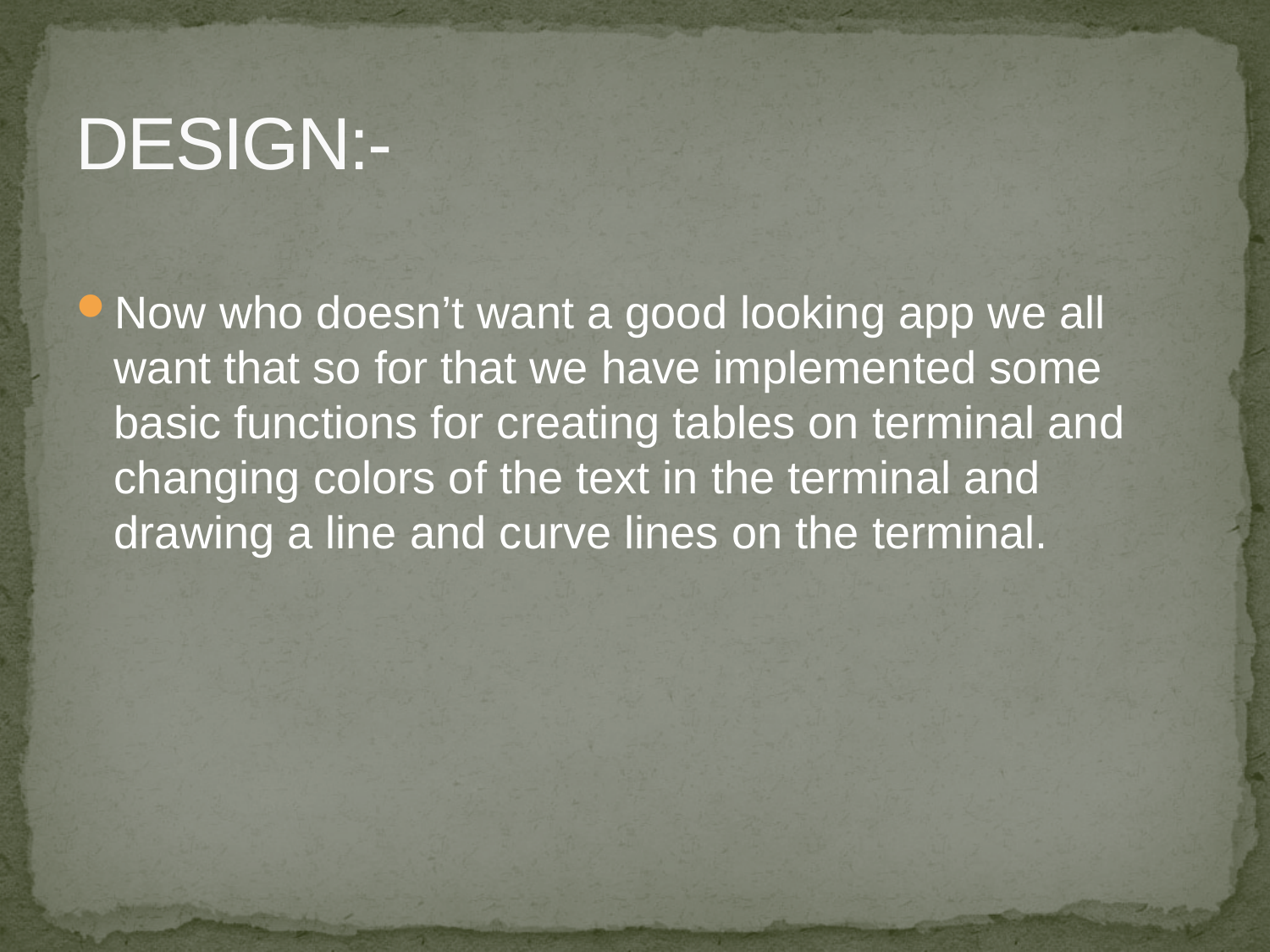

# DESIGN:-

Now who doesn’t want a good looking app we all want that so for that we have implemented some basic functions for creating tables on terminal and changing colors of the text in the terminal and drawing a line and curve lines on the terminal.